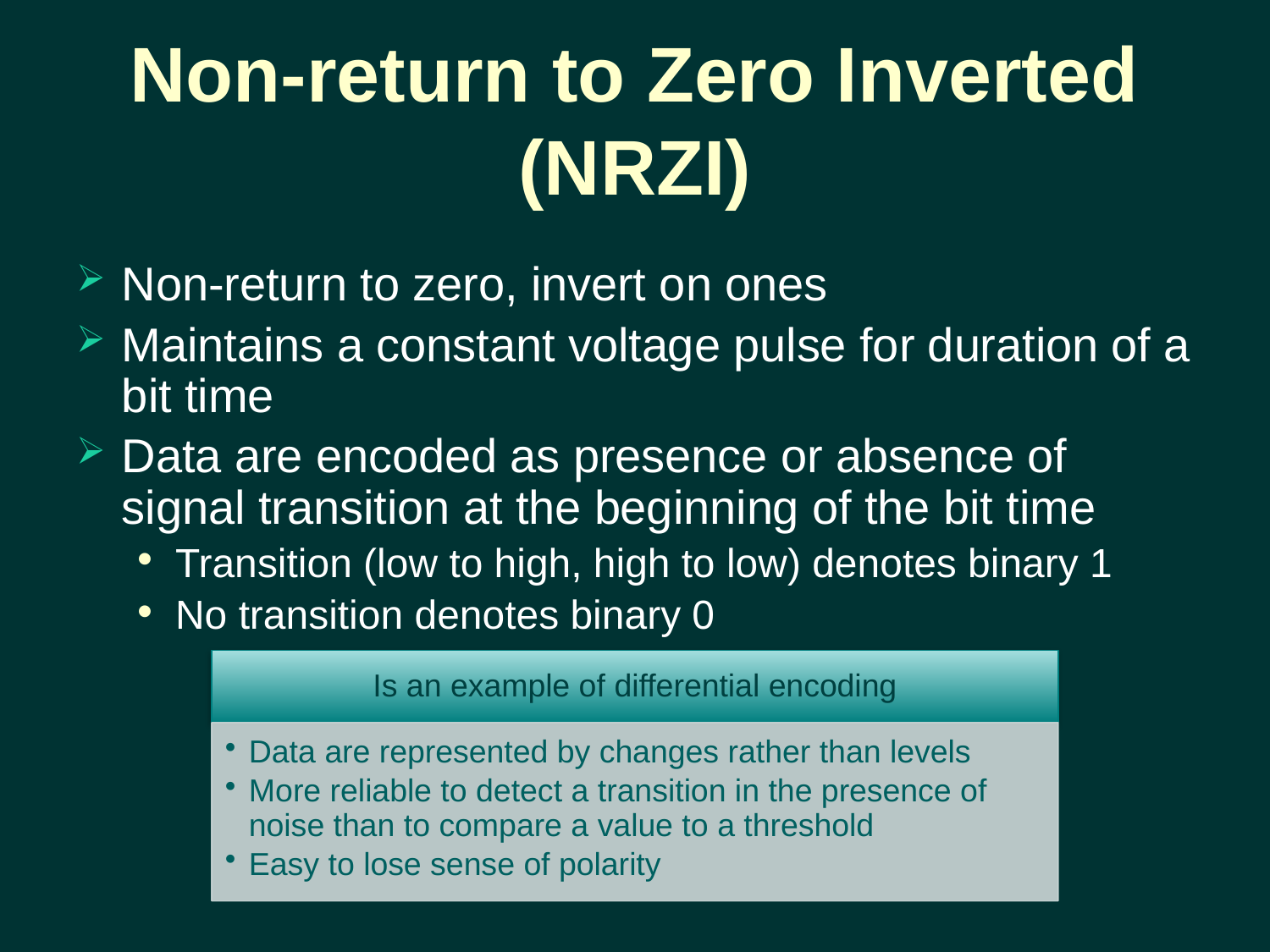

# Non-return to Zero Inverted (NRZI)
Non-return to zero, invert on ones
Maintains a constant voltage pulse for duration of a bit time
Data are encoded as presence or absence of signal transition at the beginning of the bit time
Transition (low to high, high to low) denotes binary 1
No transition denotes binary 0
Is an example of differential encoding
Data are represented by changes rather than levels
More reliable to detect a transition in the presence of noise than to compare a value to a threshold
Easy to lose sense of polarity